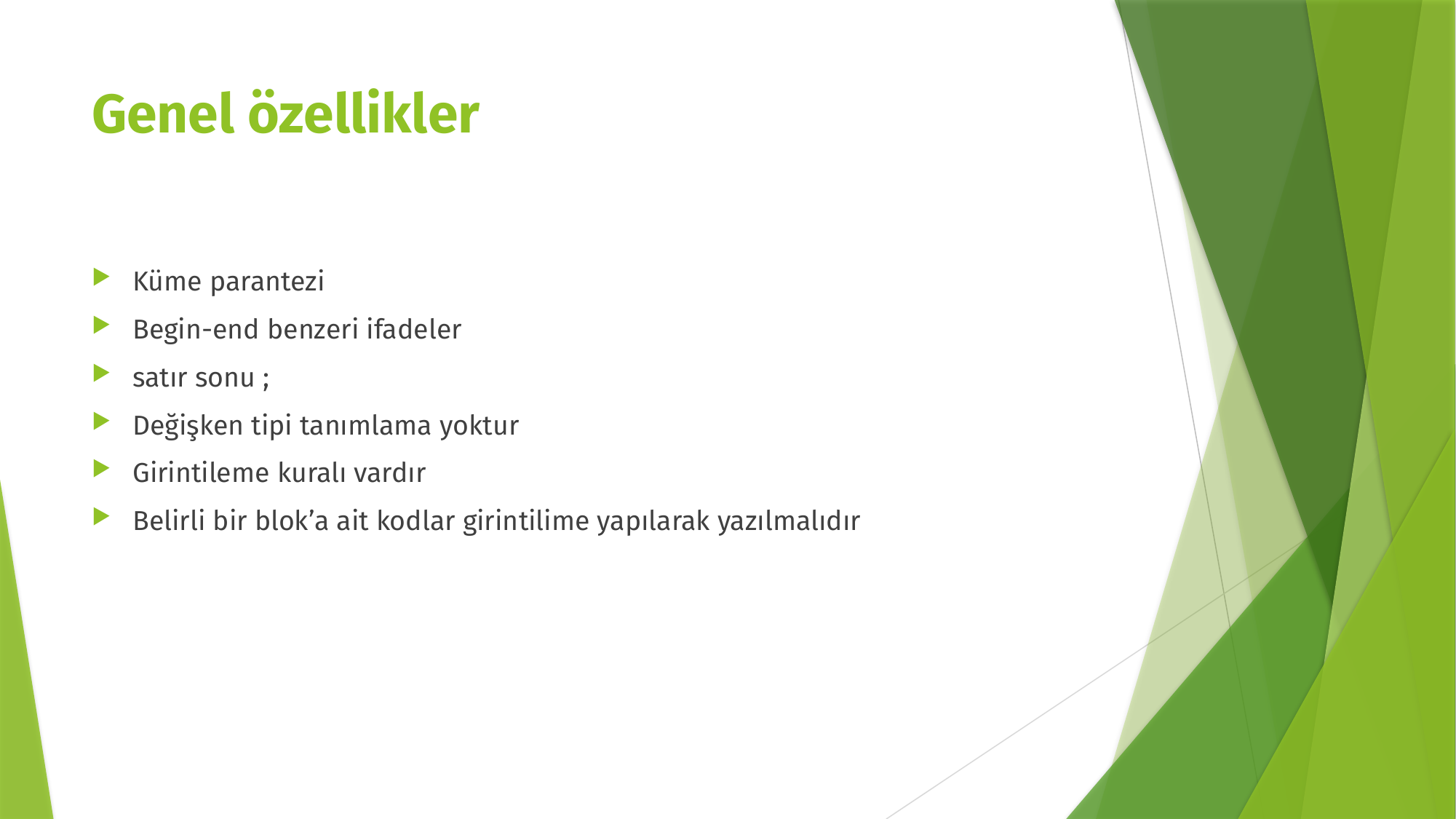

# Genel özellikler
Küme parantezi
Begin-end benzeri ifadeler
satır sonu ;
Değişken tipi tanımlama yoktur
Girintileme kuralı vardır
Belirli bir blok’a ait kodlar girintilime yapılarak yazılmalıdır